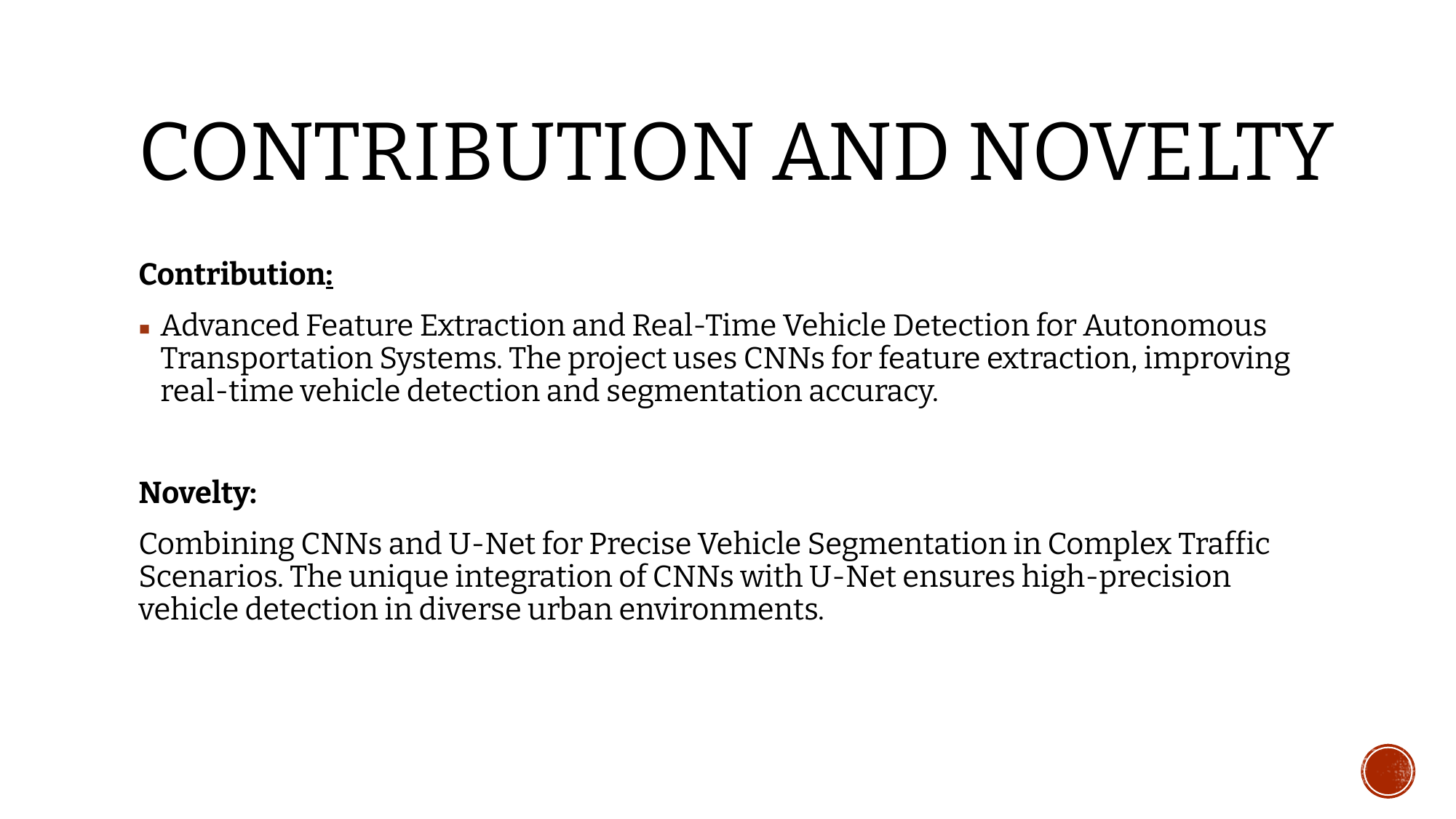

# CONTRIBUTION AND NOVELTY
Contribution:
Advanced Feature Extraction and Real-Time Vehicle Detection for Autonomous Transportation Systems. The project uses CNNs for feature extraction, improving real-time vehicle detection and segmentation accuracy.

Novelty:
Combining CNNs and U-Net for Precise Vehicle Segmentation in Complex Traffic Scenarios. The unique integration of CNNs with U-Net ensures high-precision vehicle detection in diverse urban environments.